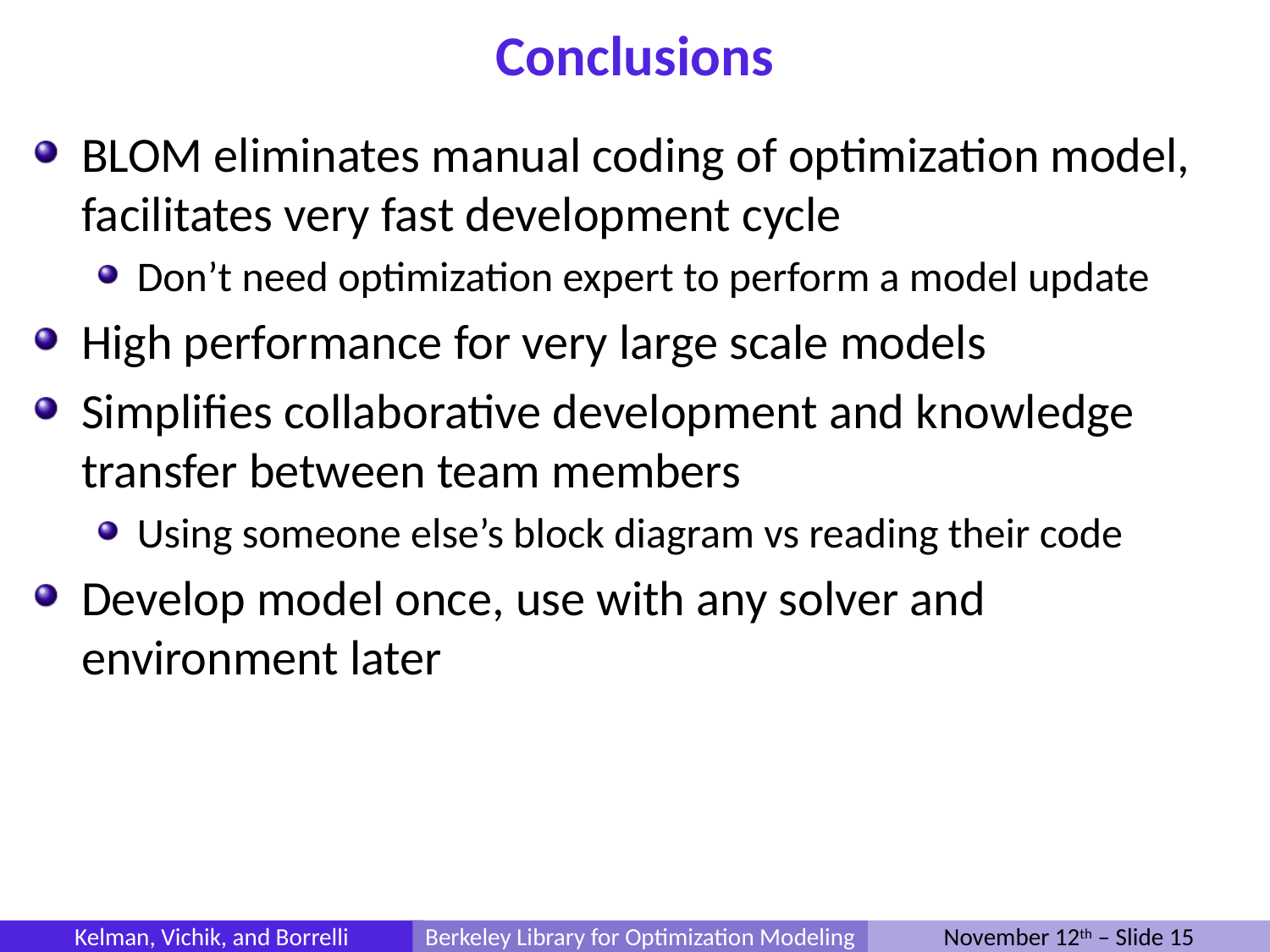

# Conclusions
BLOM eliminates manual coding of optimization model, facilitates very fast development cycle
Don’t need optimization expert to perform a model update
High performance for very large scale models
Simplifies collaborative development and knowledge transfer between team members
Using someone else’s block diagram vs reading their code
Develop model once, use with any solver and environment later